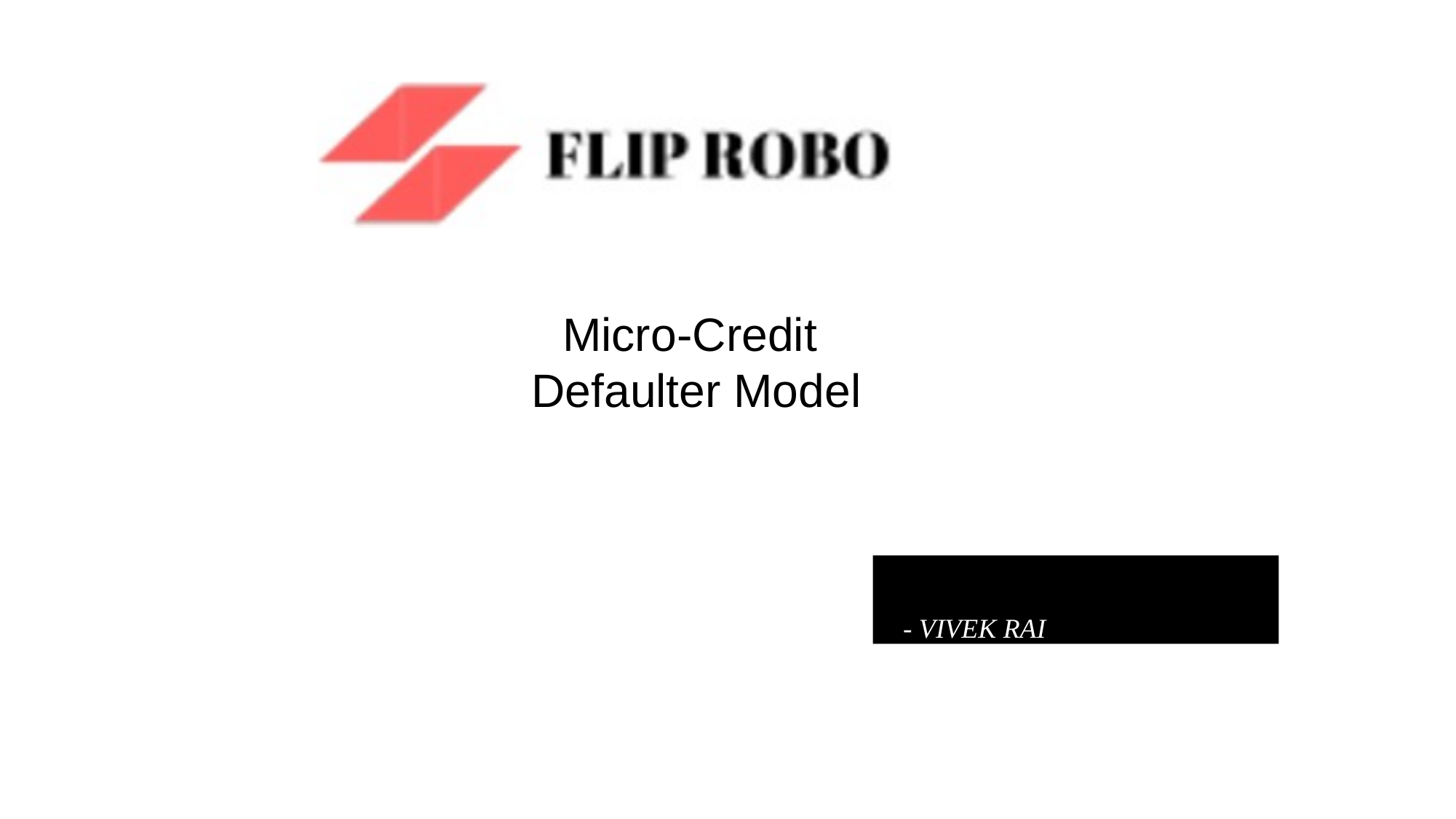

# Micro-Credit Defaulter Model

- VIVEK RAI